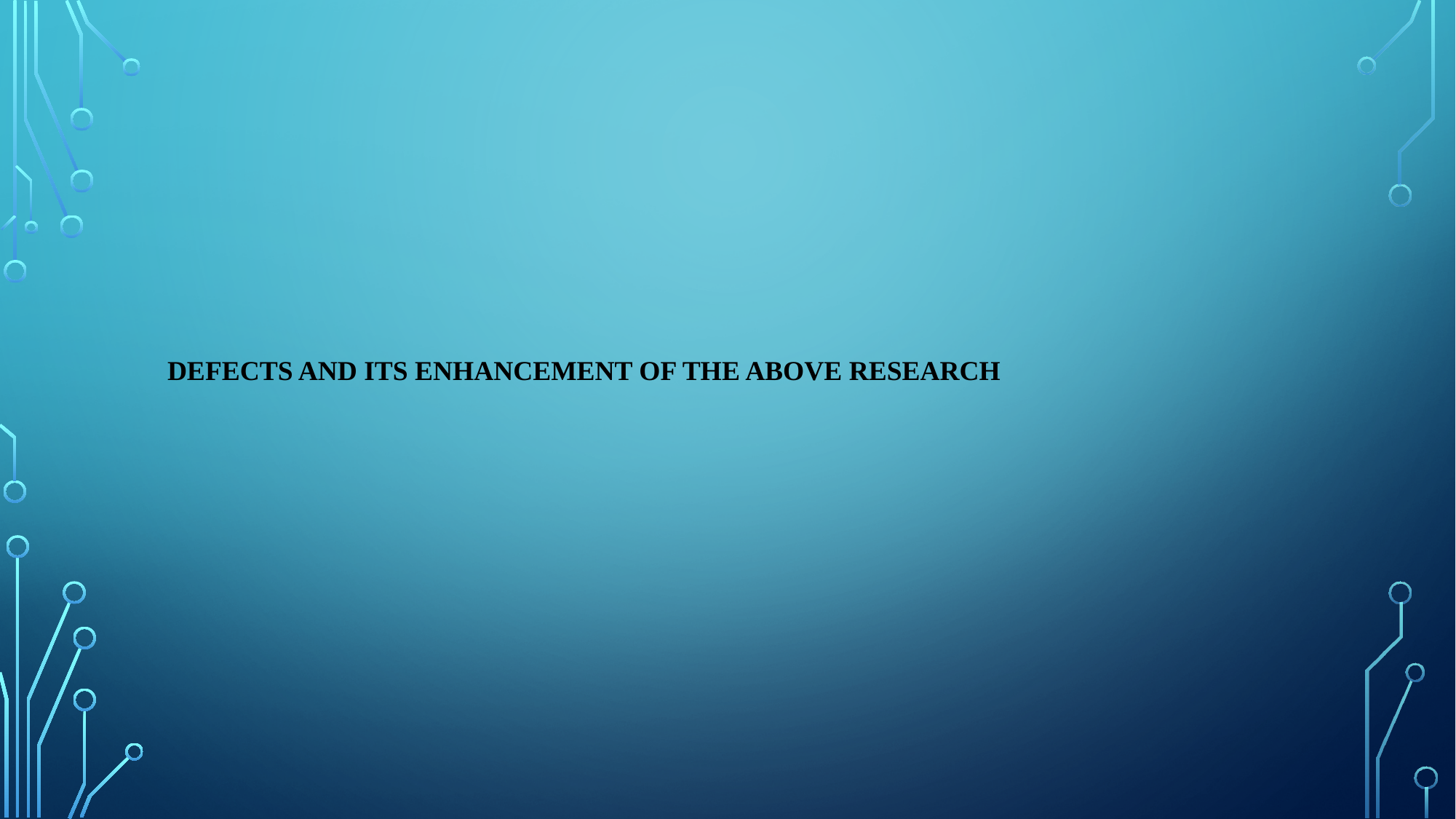

# DEFECTS AND ITS ENHANCEMENT OF THE ABOVE RESEARCH